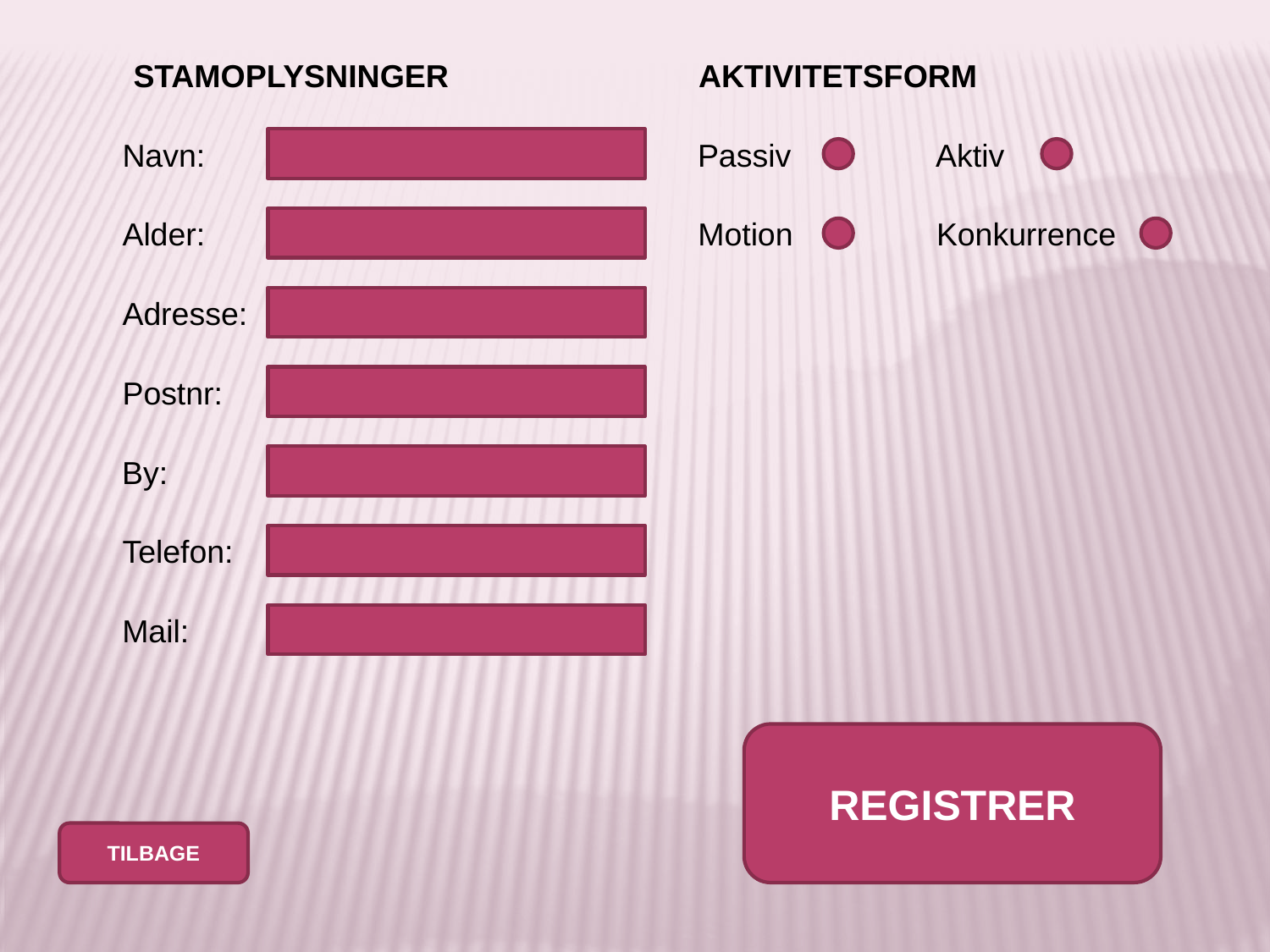

STAMOPLYSNINGER
AKTIVITETSFORM
Navn:

Passiv
Aktiv

Alder:

Motion
Konkurrence

Adresse:

Postnr:

By:

Telefon:

Mail:

REGISTRER
TILBAGE